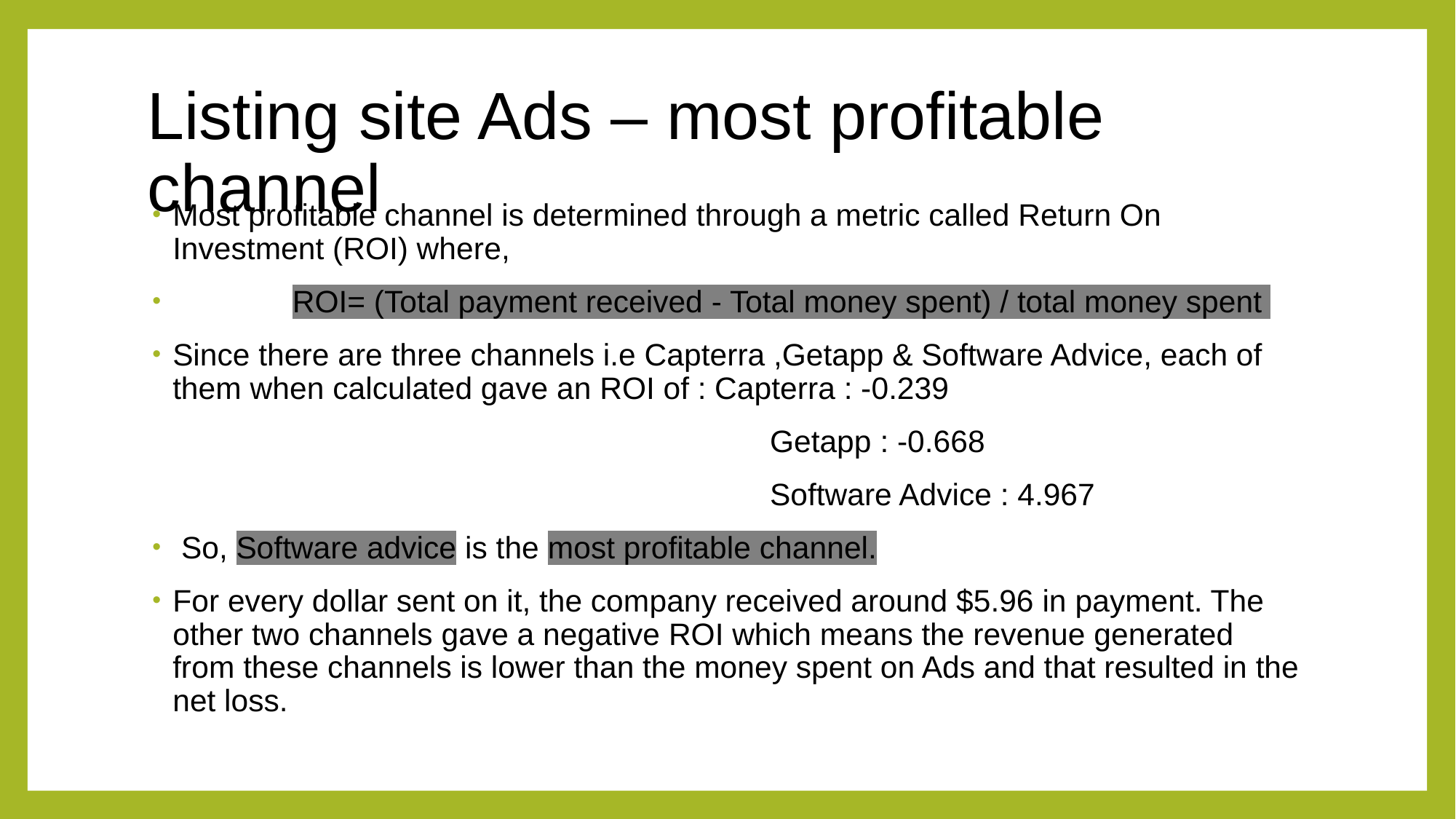

# Listing site Ads – most profitable channel
Most profitable channel is determined through a metric called Return On Investment (ROI) where,
              ROI= (Total payment received - Total money spent) / total money spent
Since there are three channels i.e Capterra ,Getapp & Software Advice, each of them when calculated gave an ROI of : Capterra : -0.239
                                                                 		 Getapp : -0.668
                                                                 		 Software Advice : 4.967
 So, Software advice is the most profitable channel.
For every dollar sent on it, the company received around $5.96 in payment. The other two channels gave a negative ROI which means the revenue generated from these channels is lower than the money spent on Ads and that resulted in the net loss.